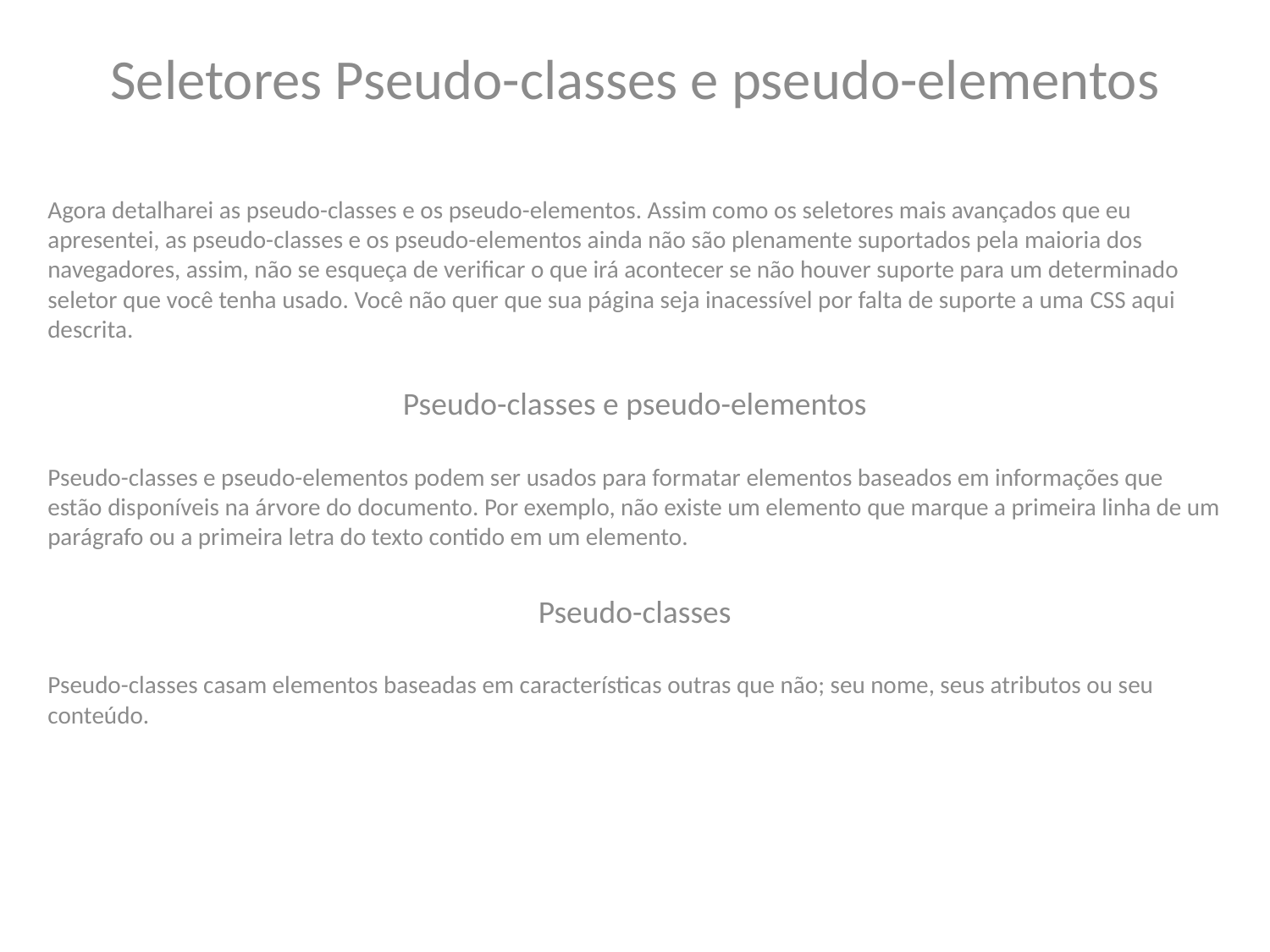

Seletores Pseudo-classes e pseudo-elementos

Agora detalharei as pseudo-classes e os pseudo-elementos. Assim como os seletores mais avançados que eu apresentei, as pseudo-classes e os pseudo-elementos ainda não são plenamente suportados pela maioria dos navegadores, assim, não se esqueça de verificar o que irá acontecer se não houver suporte para um determinado seletor que você tenha usado. Você não quer que sua página seja inacessível por falta de suporte a uma CSS aqui descrita.

Pseudo-classes e pseudo-elementos

Pseudo-classes e pseudo-elementos podem ser usados para formatar elementos baseados em informações que estão disponíveis na árvore do documento. Por exemplo, não existe um elemento que marque a primeira linha de um parágrafo ou a primeira letra do texto contido em um elemento.

Pseudo-classes

Pseudo-classes casam elementos baseadas em características outras que não; seu nome, seus atributos ou seu conteúdo.